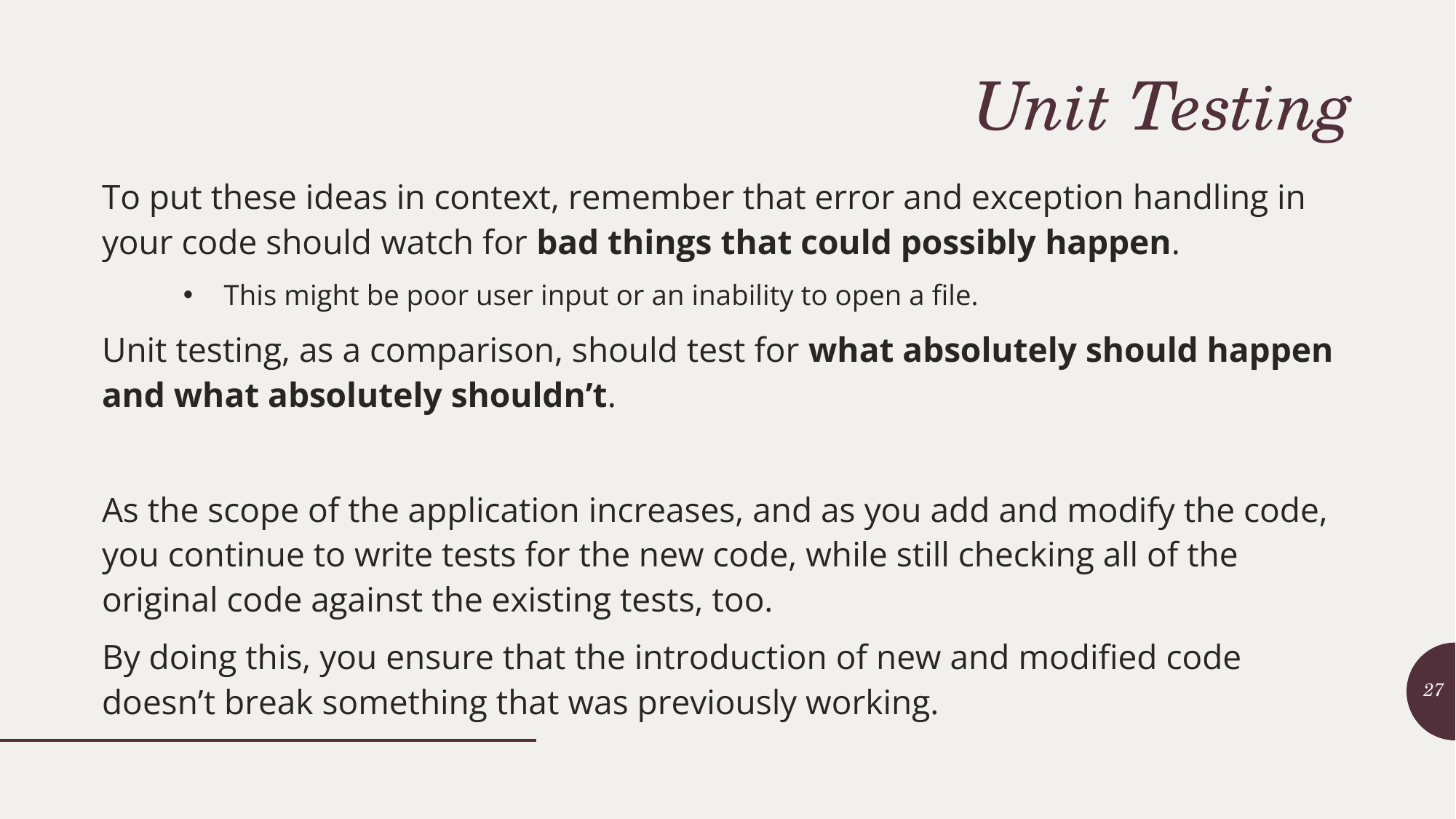

# Unit Testing
To put these ideas in context, remember that error and exception handling in your code should watch for bad things that could possibly happen.
This might be poor user input or an inability to open a file.
Unit testing, as a comparison, should test for what absolutely should happen and what absolutely shouldn’t.

As the scope of the application increases, and as you add and modify the code, you continue to write tests for the new code, while still checking all of the original code against the existing tests, too.
By doing this, you ensure that the introduction of new and modified code doesn’t break something that was previously working.
27